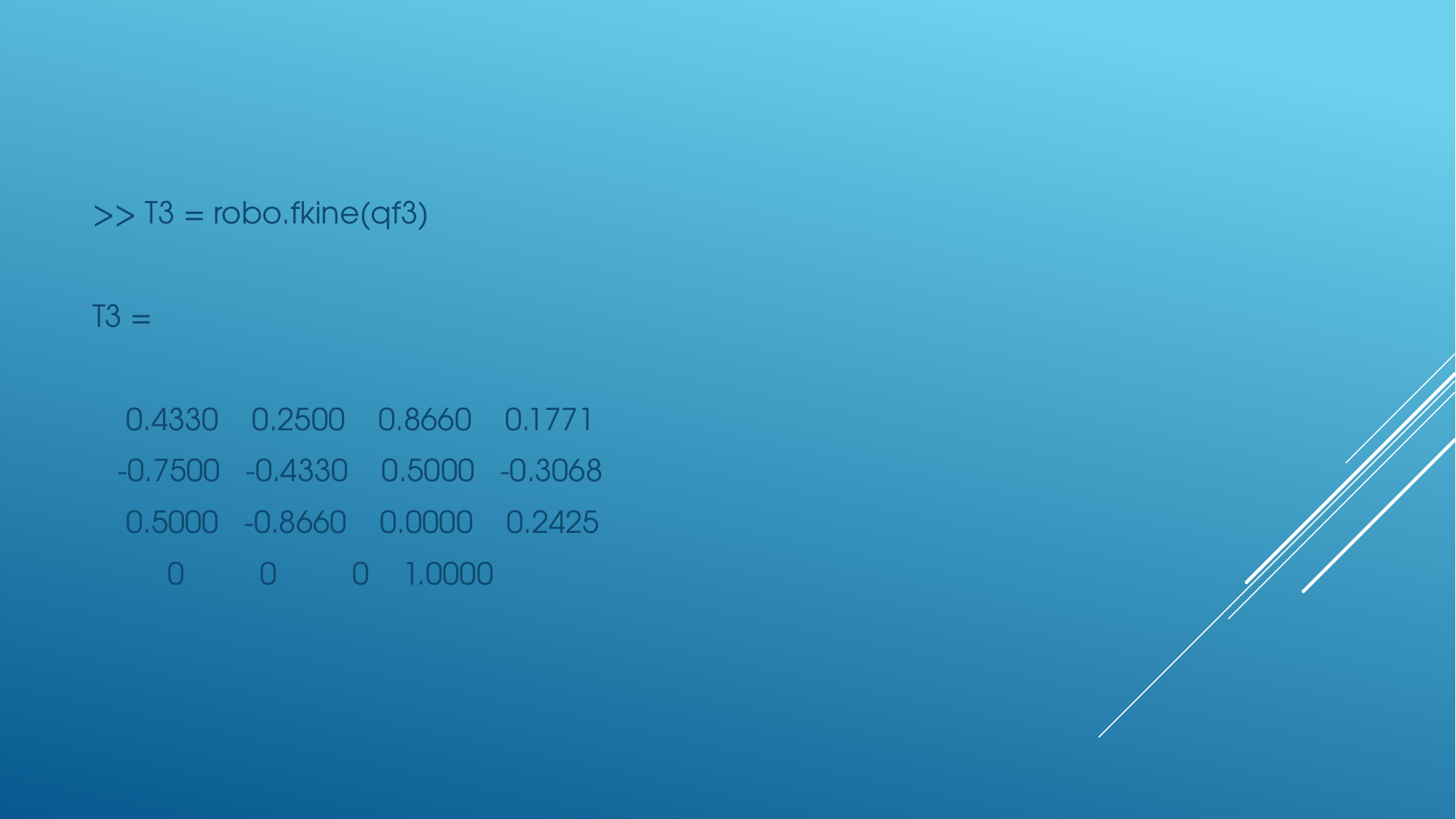

>> T3 = robo.fkine(qf3)

T3 =

    0.4330    0.2500    0.8660    0.1771
   -0.7500   -0.4330    0.5000   -0.3068
    0.5000   -0.8660    0.0000    0.2425
         0         0         0    1.0000